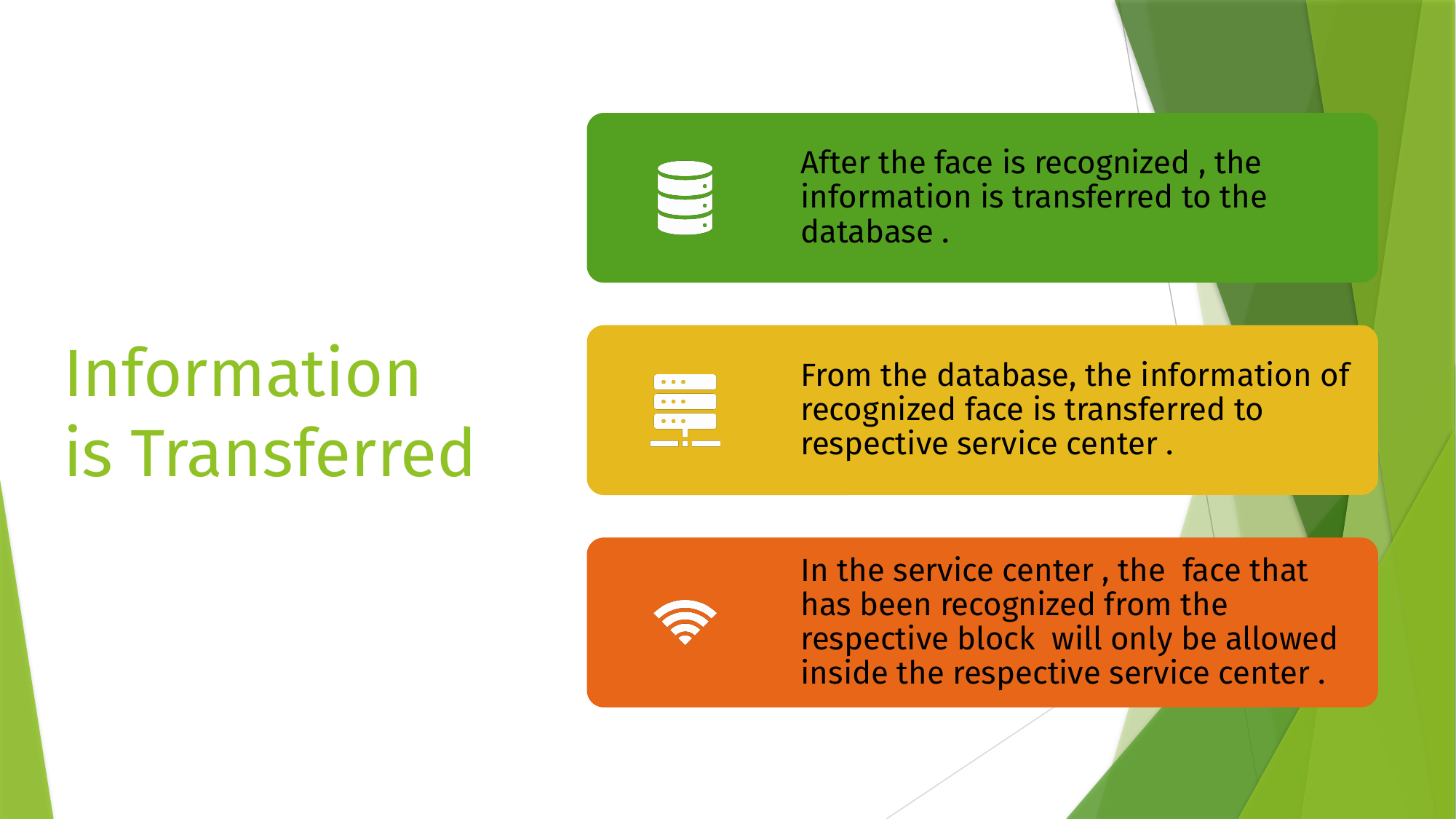

After the face is recognized , the information is transferred to the database .
From the database, the information of recognized face is transferred to respective service center .
In the service center , the  face that has been recognized from the respective block  will only be allowed inside the respective service center .
# Information is Transferred